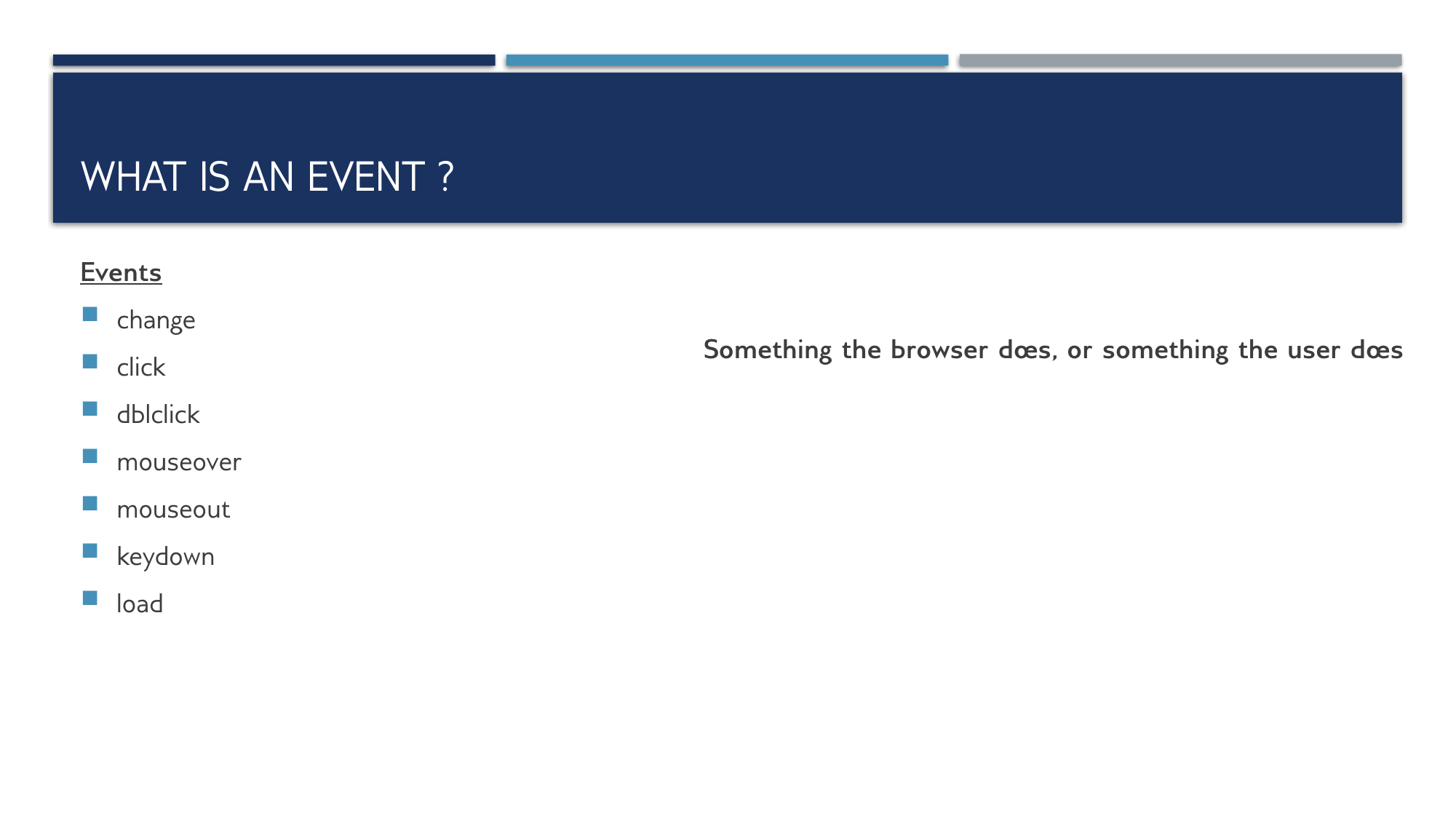

# What is an event ?
Something the browser does, or something the user does

Events
change
click
dblclick
mouseover
mouseout
keydown
load